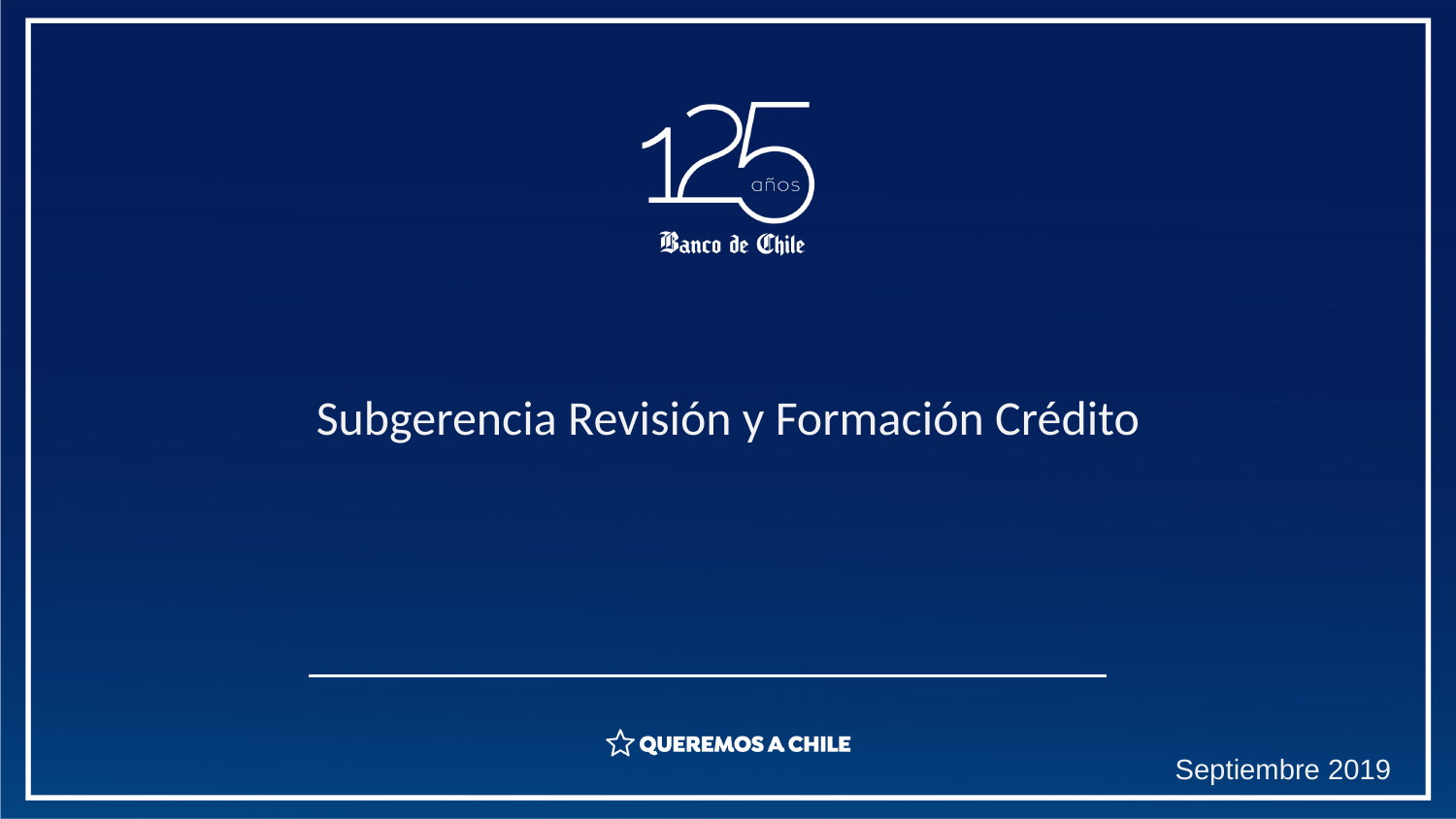

Subgerencia Revisión y Formación Crédito

Septiembre 2019